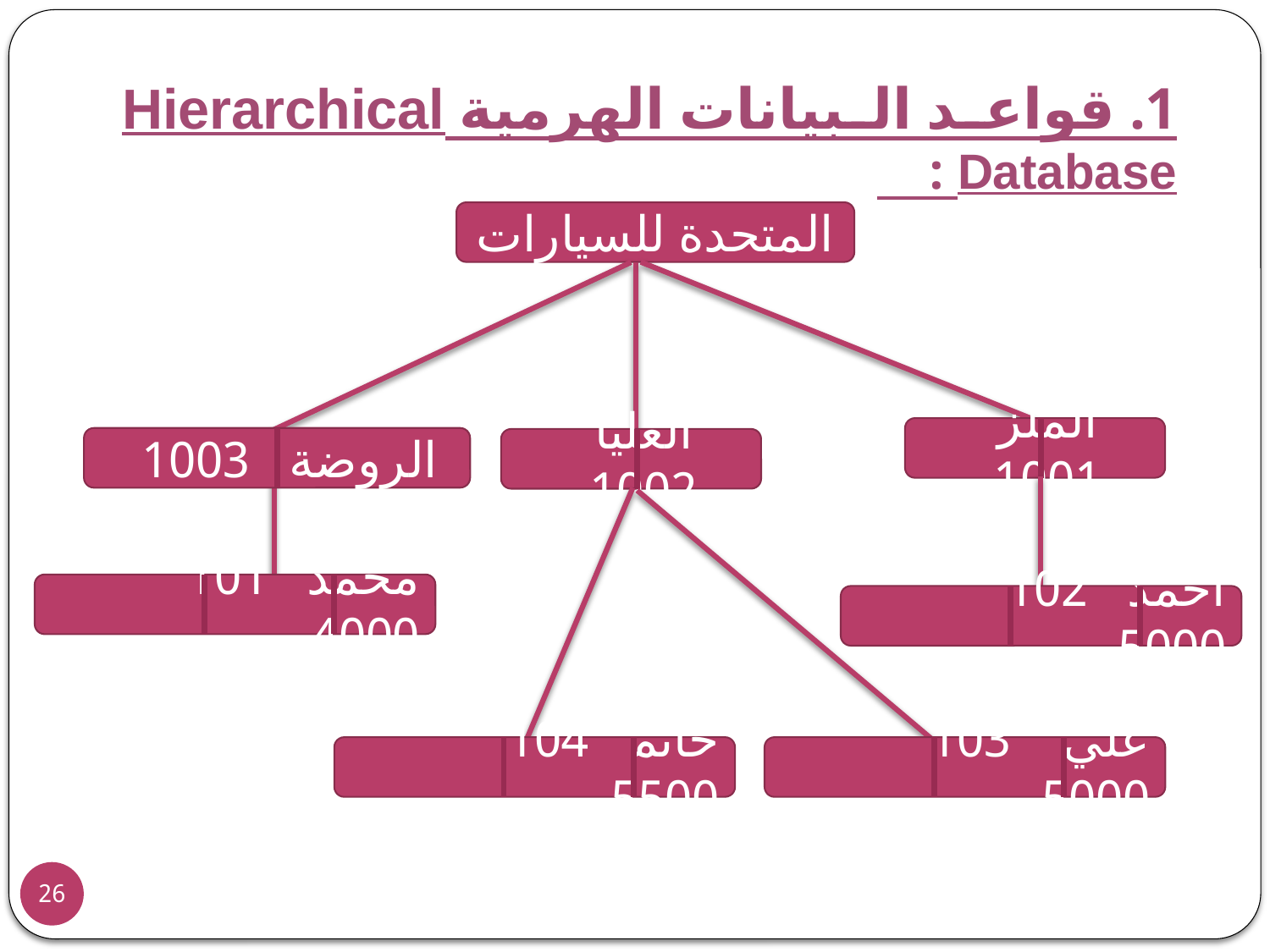

1. قواعد البيانات الهرمية Hierarchical Database :

المتحدة للسيارات
الملز   1001
الروضة   1003
العليا   1002
محمد   101    4000
أحمد   102    5000
حاتم   104    5500
علي    103    5000
26